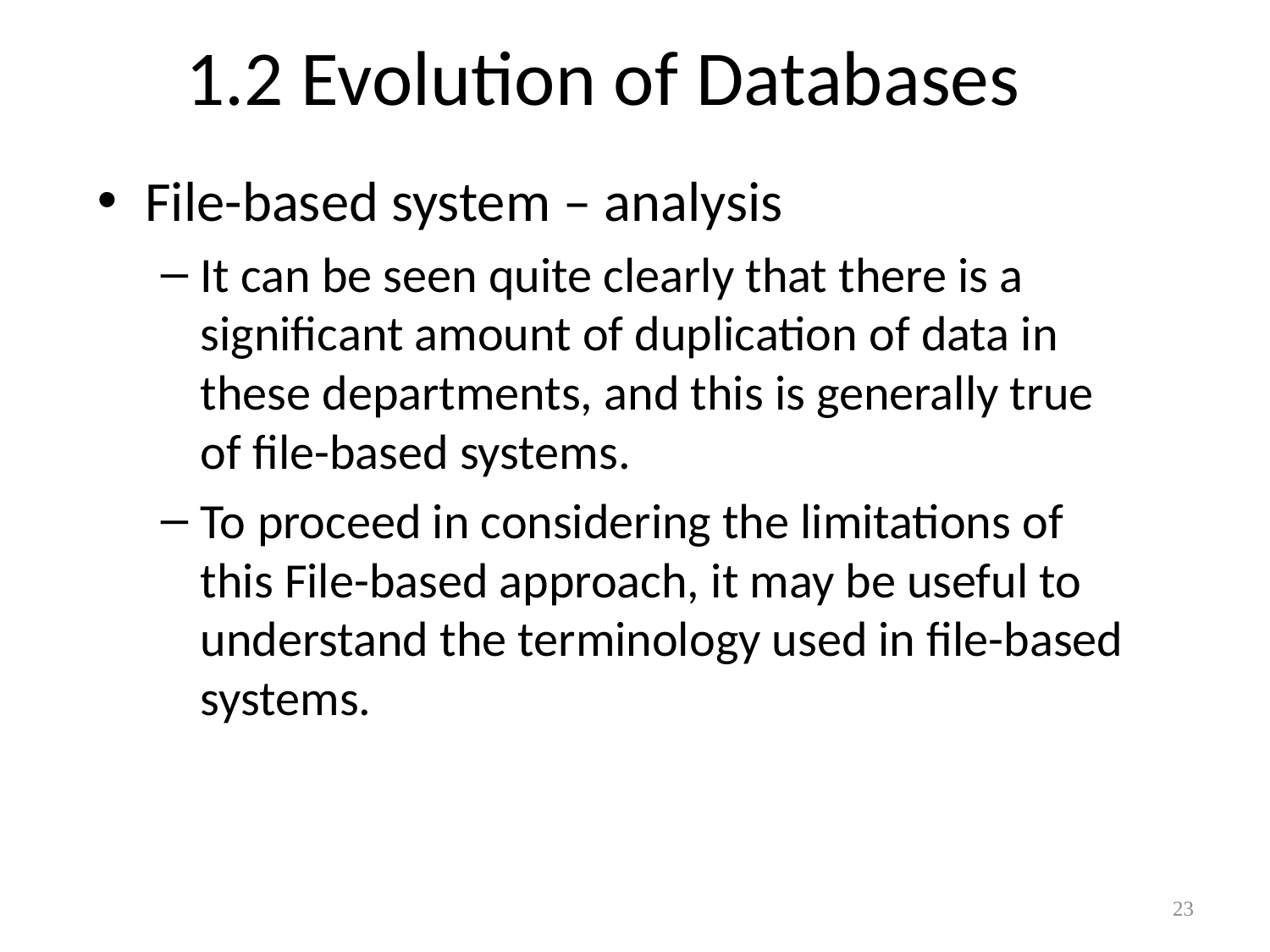

# 1.2 Evolution of Databases
File-based system – analysis
It can be seen quite clearly that there is a significant amount of duplication of data in these departments, and this is generally true of file-based systems.
To proceed in considering the limitations of this File-based approach, it may be useful to understand the terminology used in file-based systems.

23